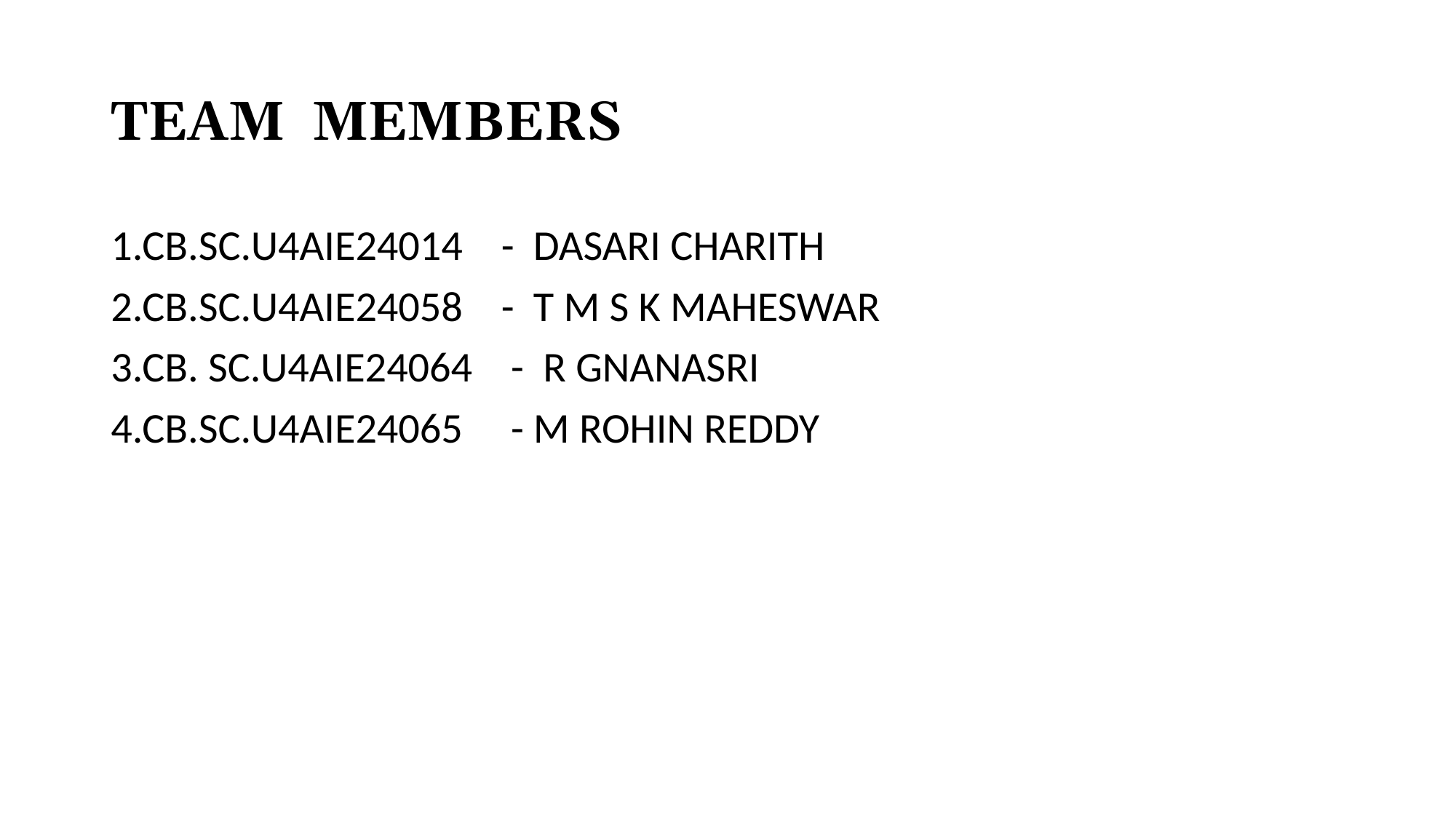

# TEAM  MEMBERS
1.CB.SC.U4AIE24014    -  DASARI CHARITH
2.CB.SC.U4AIE24058    -  T M S K MAHESWAR
3.CB. SC.U4AIE24064    -  R GNANASRI
4.CB.SC.U4AIE24065     - M ROHIN REDDY